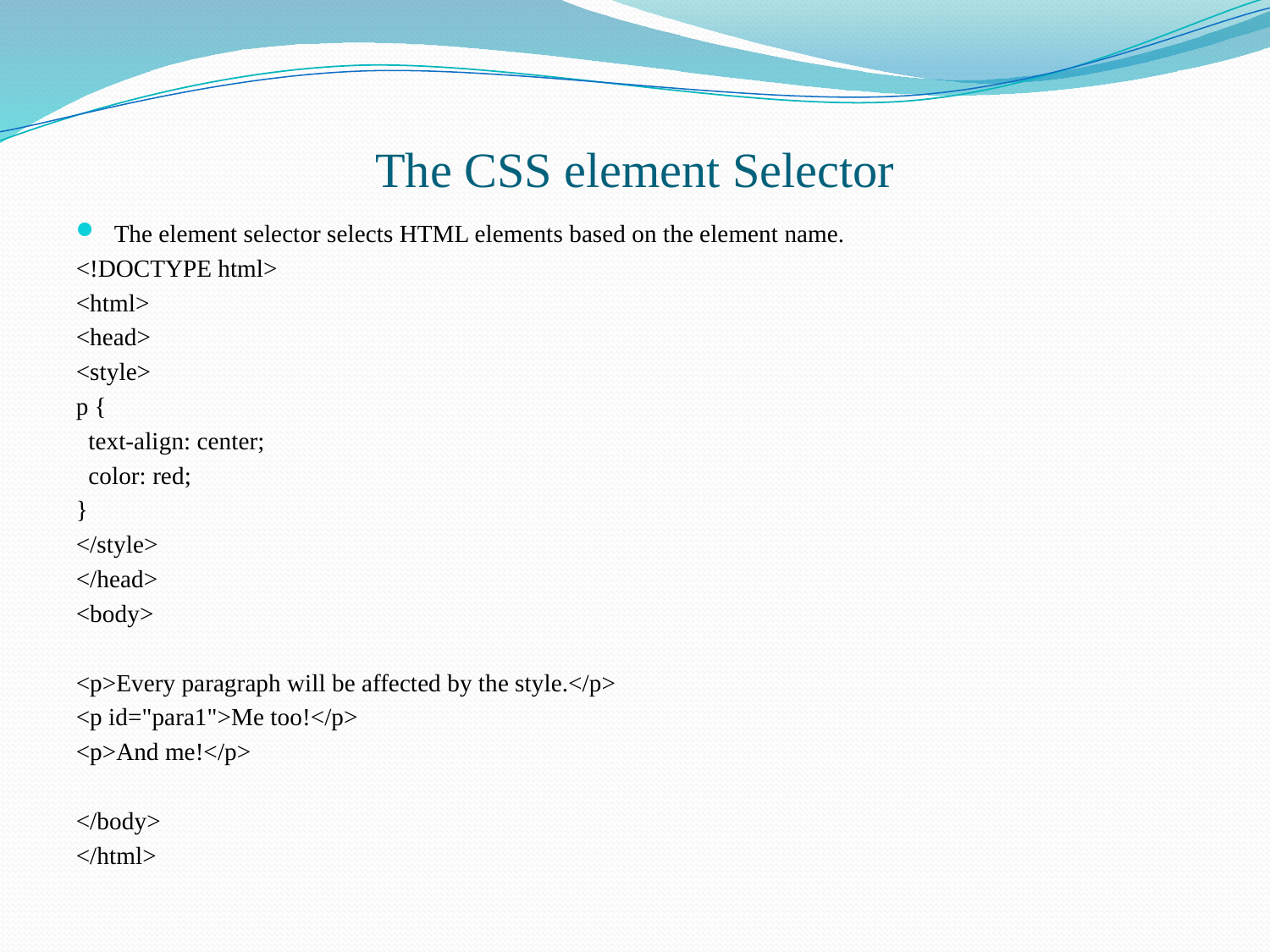

# The CSS element Selector
The element selector selects HTML elements based on the element name.
<!DOCTYPE html>
<html>
<head>
<style>
p {
  text-align: center;
  color: red;
}
</style>
</head>
<body>

<p>Every paragraph will be affected by the style.</p>
<p id="para1">Me too!</p>
<p>And me!</p>

</body>
</html>